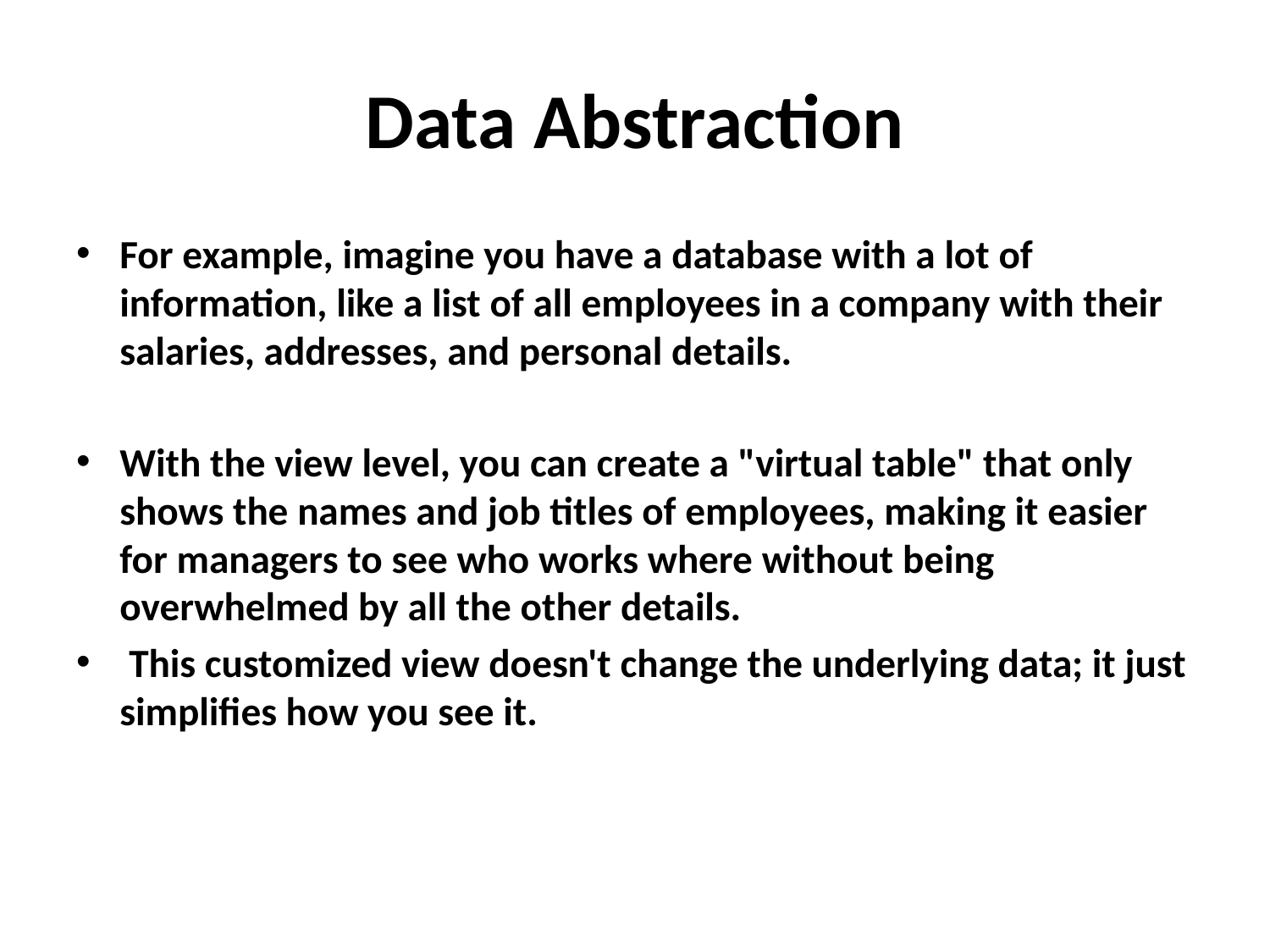

# Data Abstraction
For example, imagine you have a database with a lot of information, like a list of all employees in a company with their salaries, addresses, and personal details.

With the view level, you can create a "virtual table" that only shows the names and job titles of employees, making it easier for managers to see who works where without being overwhelmed by all the other details.
 This customized view doesn't change the underlying data; it just simplifies how you see it.